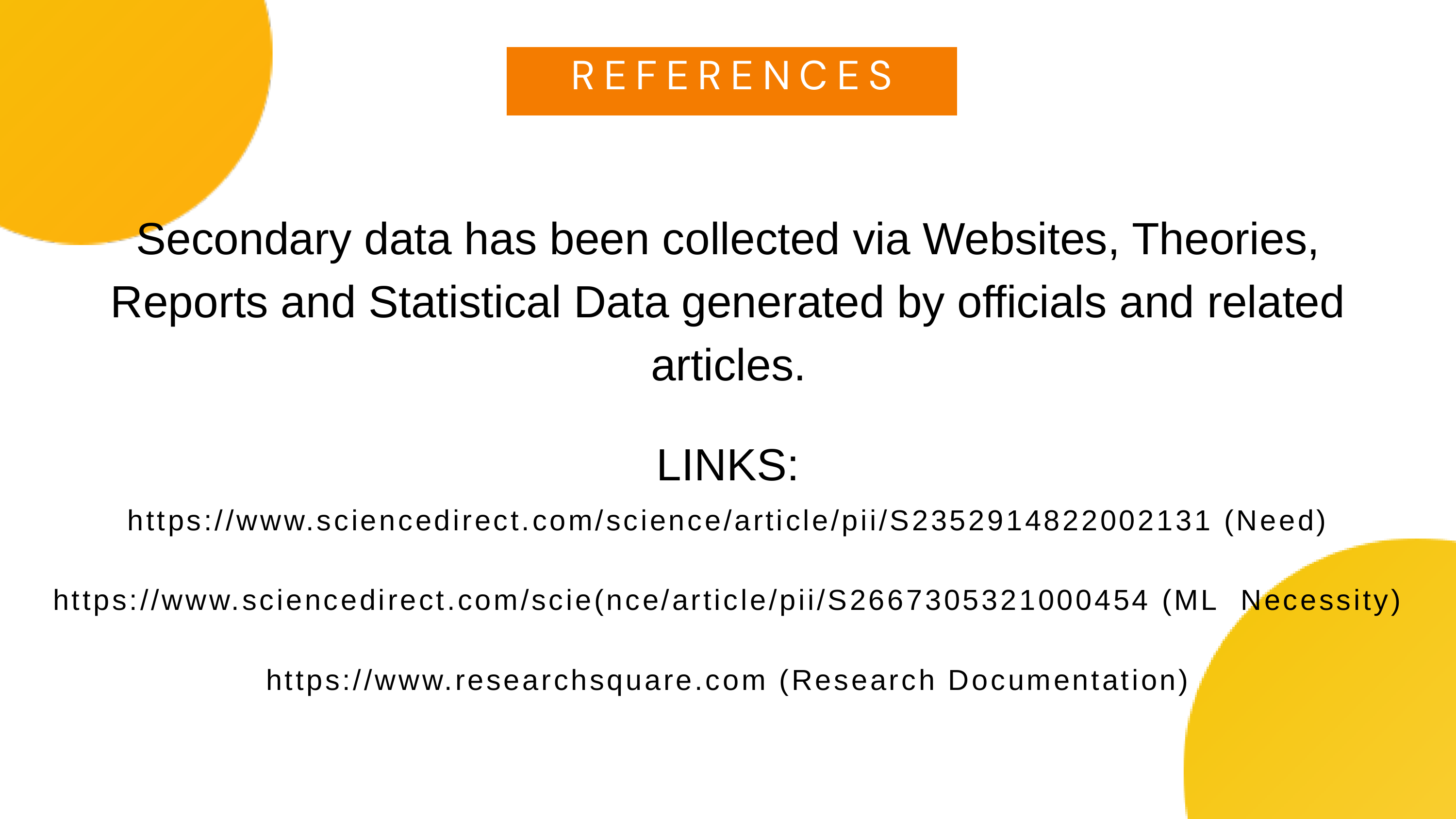

REFERENCES
Secondary data has been collected via Websites, Theories, Reports and Statistical Data generated by officials and related articles.
LINKS:

https://www.sciencedirect.com/science/article/pii/S2352914822002131 (Need)

https://www.sciencedirect.com/scie(nce/article/pii/S2667305321000454 (ML  Necessity)

https://www.researchsquare.com (Research Documentation)